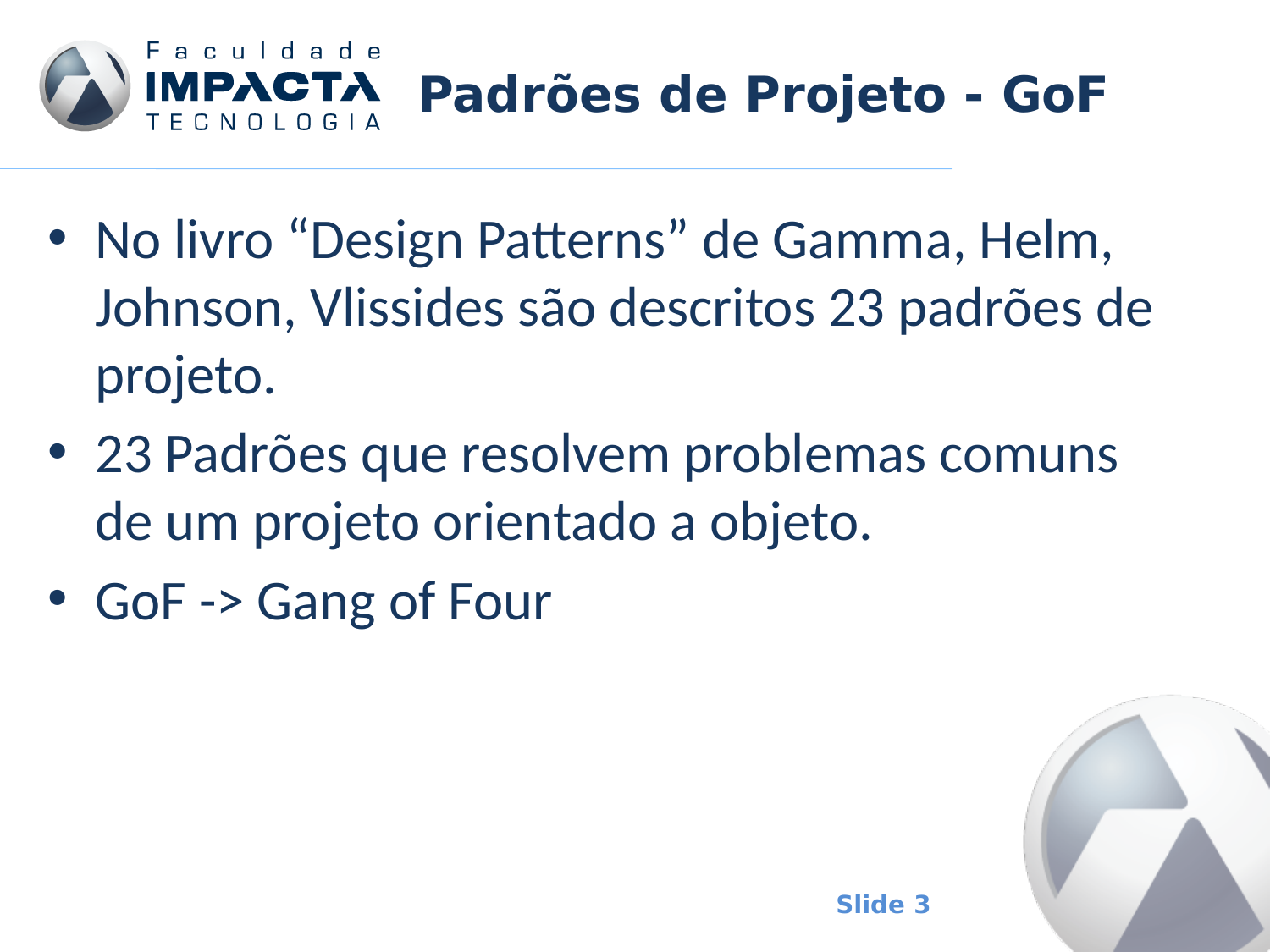

# Padrões de Projeto - GoF
No livro “Design Patterns” de Gamma, Helm, Johnson, Vlissides são descritos 23 padrões de projeto.
23 Padrões que resolvem problemas comuns de um projeto orientado a objeto.
GoF -> Gang of Four